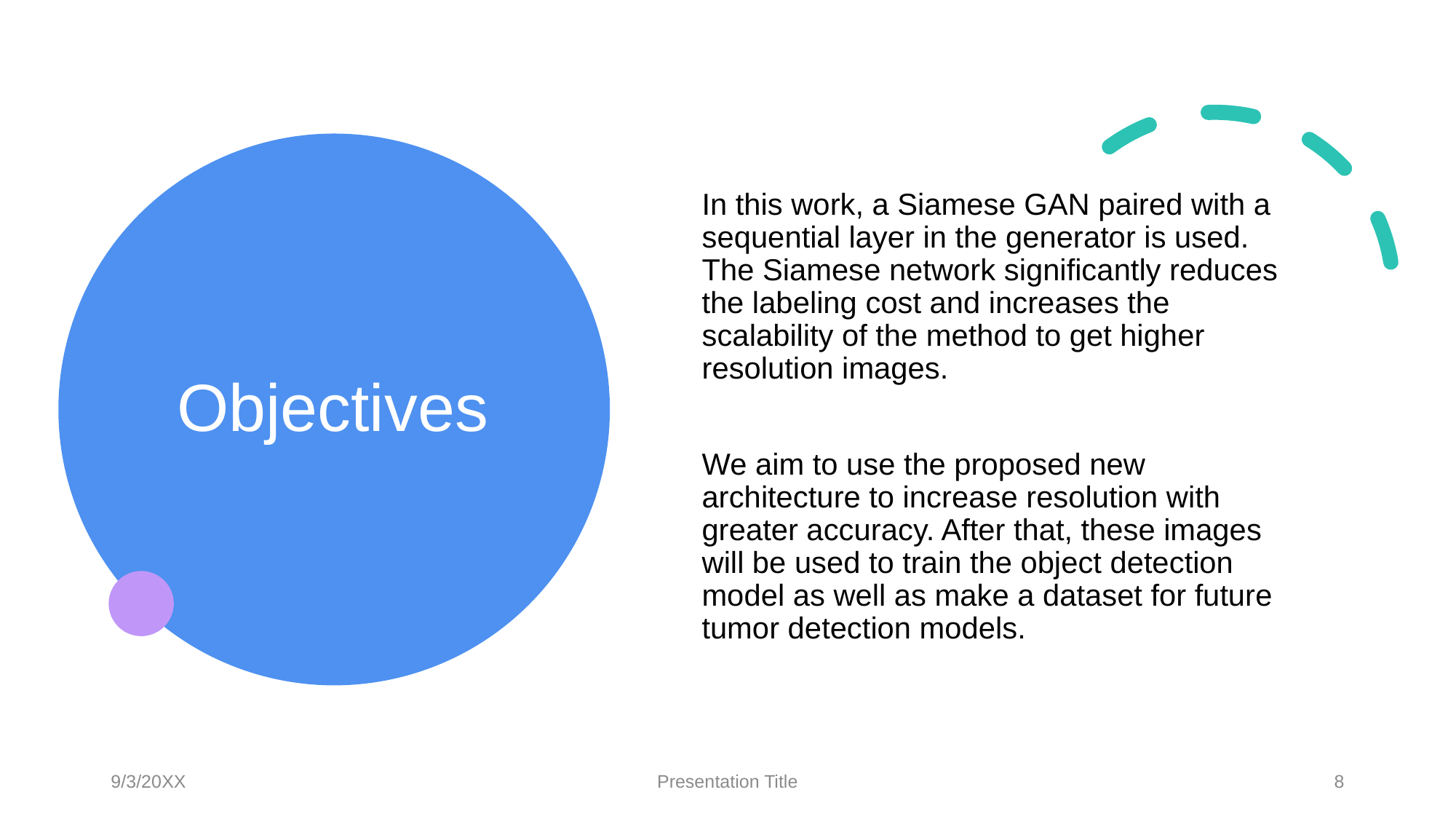

# Objectives
In this work, a Siamese GAN paired with a sequential layer in the generator is used. The Siamese network significantly reduces the labeling cost and increases the scalability of the method to get higher resolution images.

We aim to use the proposed new architecture to increase resolution with greater accuracy. After that, these images will be used to train the object detection model as well as make a dataset for future tumor detection models.
9/3/20XX
Presentation Title
8